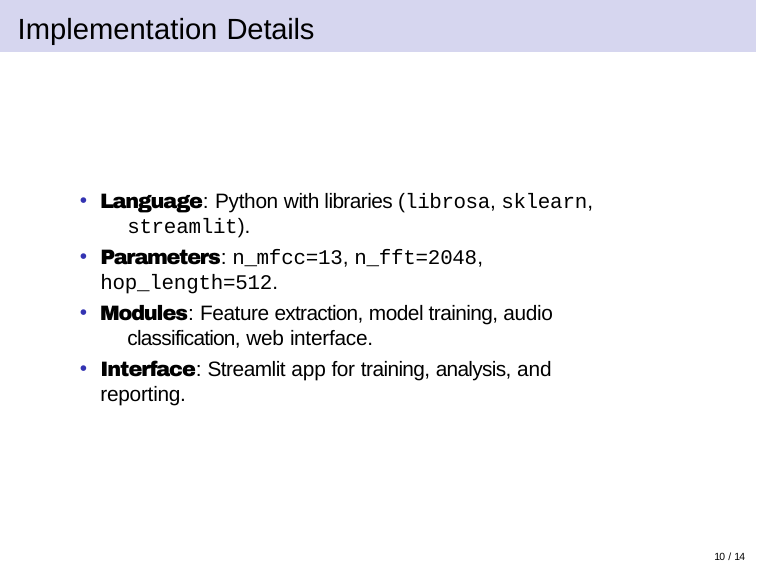

# Implementation Details
Language: Python with libraries (librosa, sklearn, 	streamlit).
Parameters: n_mfcc=13, n_fft=2048, hop_length=512.
Modules: Feature extraction, model training, audio 	classification, web interface.
Interface: Streamlit app for training, analysis, and reporting.
10 / 14